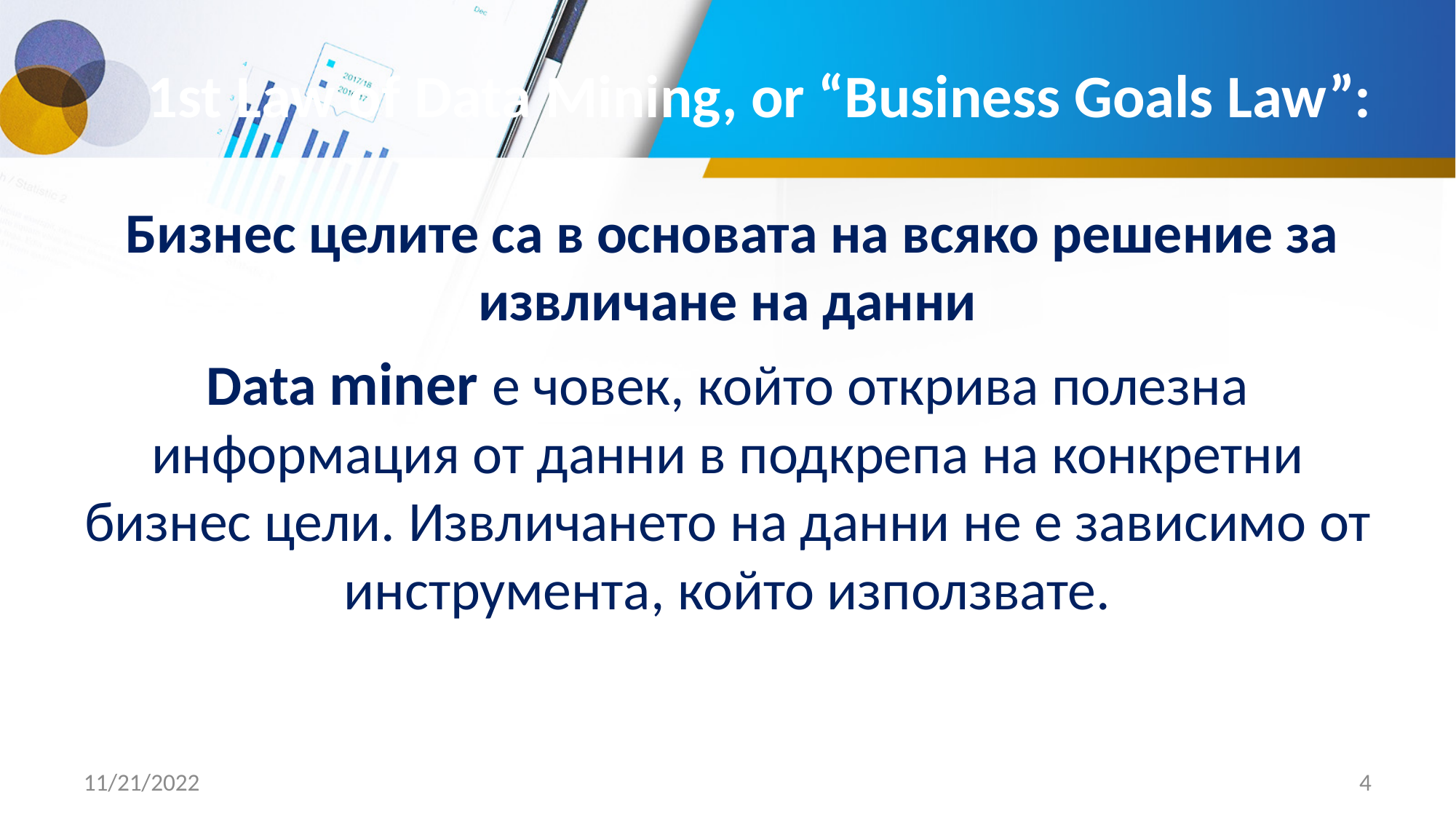

# 1st Law of Data Mining, or “Business Goals Law”:
 Бизнес целите са в основата на всяко решение за извличане на данни
Data miner е човек, който открива полезна информация от данни в подкрепа на конкретни бизнес цели. Извличането на данни не е зависимо от инструмента, който използвате.
11/21/2022
4